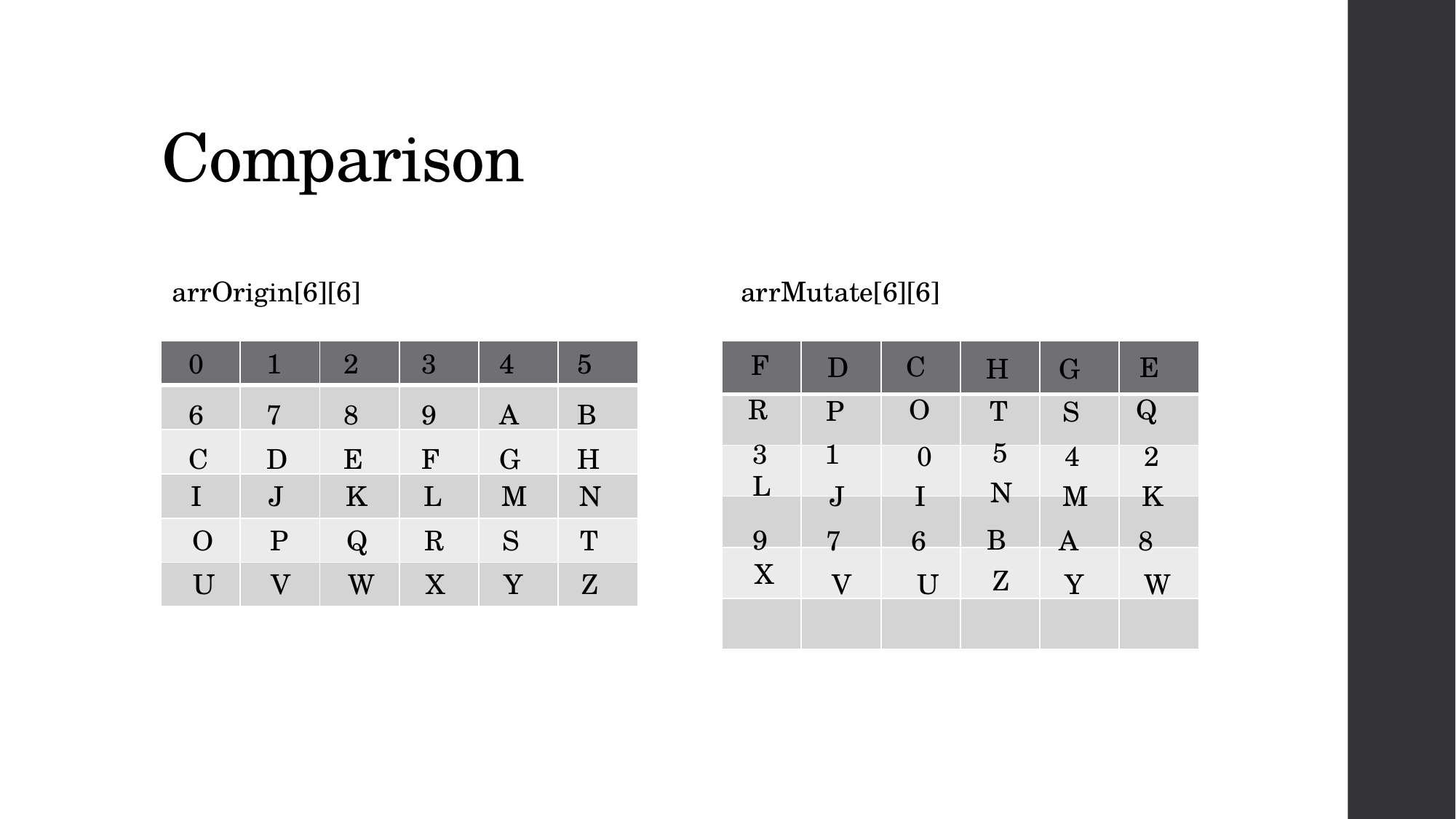

# Comparison
arrOrigin[6][6]
arrMutate[6][6]
|  |  |  |  |  |  |
| --- | --- | --- | --- | --- | --- |
|  |  |  |  |  |  |
|  |  |  |  |  |  |
|  |  |  |  |  |  |
|  |  |  |  |  |  |
|  |  |  |  |  |  |
0
1
2
3
4
5
|  |  |  |  |  |  |
| --- | --- | --- | --- | --- | --- |
|  |  |  |  |  |  |
|  |  |  |  |  |  |
|  |  |  |  |  |  |
|  |  |  |  |  |  |
|  |  |  |  |  |  |
F
C
D
E
H
G
R
O
Q
P
T
S
6
7
8
9
A
B
5
3
1
0
4
2
C
D
E
F
G
H
L
N
I
J
K
L
M
N
J
I
M
K
9
B
O
P
Q
R
S
T
7
6
A
8
X
Z
U
V
W
X
Y
Z
V
U
Y
W